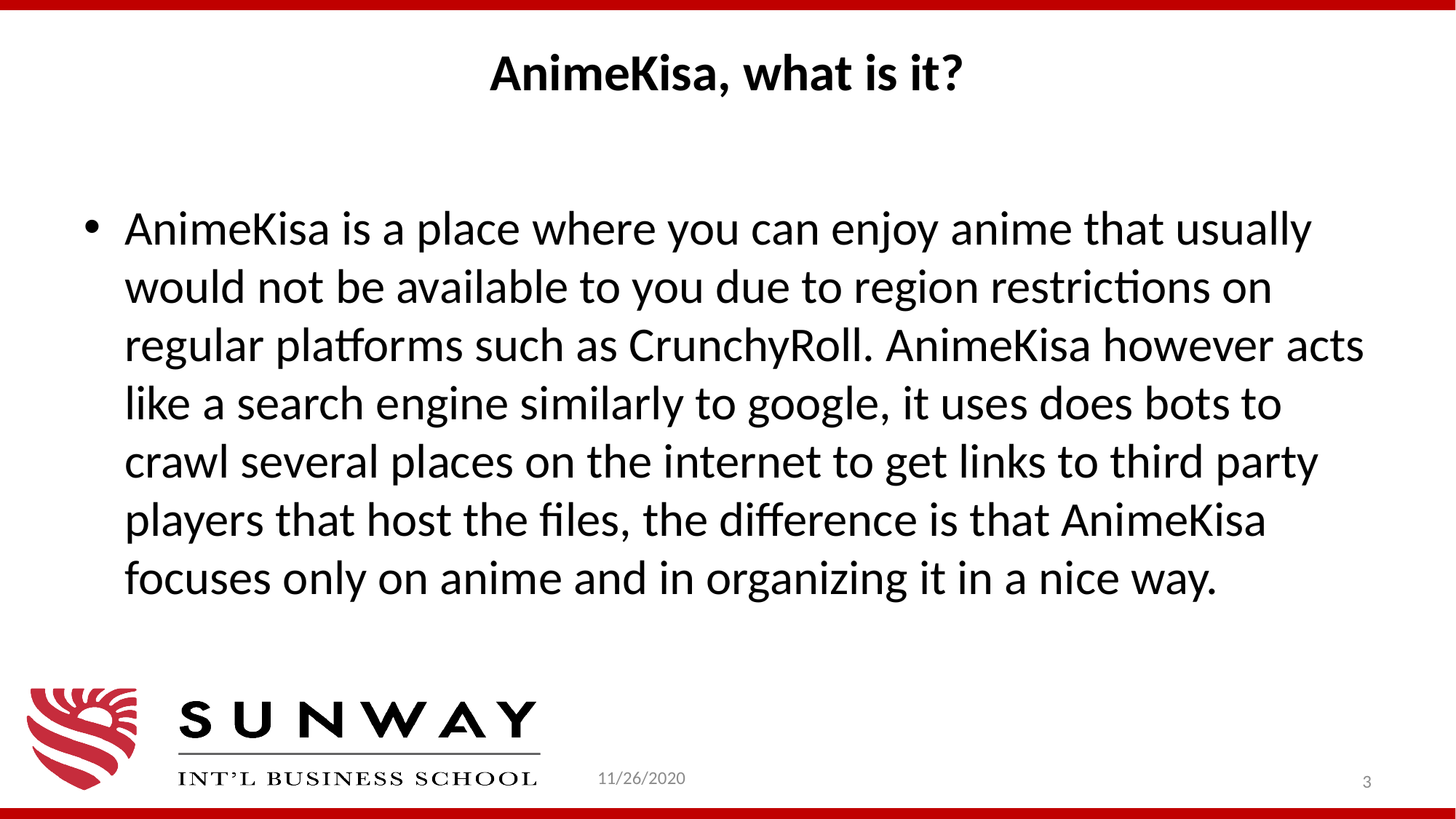

# AnimeKisa, what is it?
AnimeKisa is a place where you can enjoy anime that usually would not be available to you due to region restrictions on regular platforms such as CrunchyRoll. AnimeKisa however acts like a search engine similarly to google, it uses does bots to crawl several places on the internet to get links to third party players that host the files, the difference is that AnimeKisa focuses only on anime and in organizing it in a nice way.
11/26/2020
3